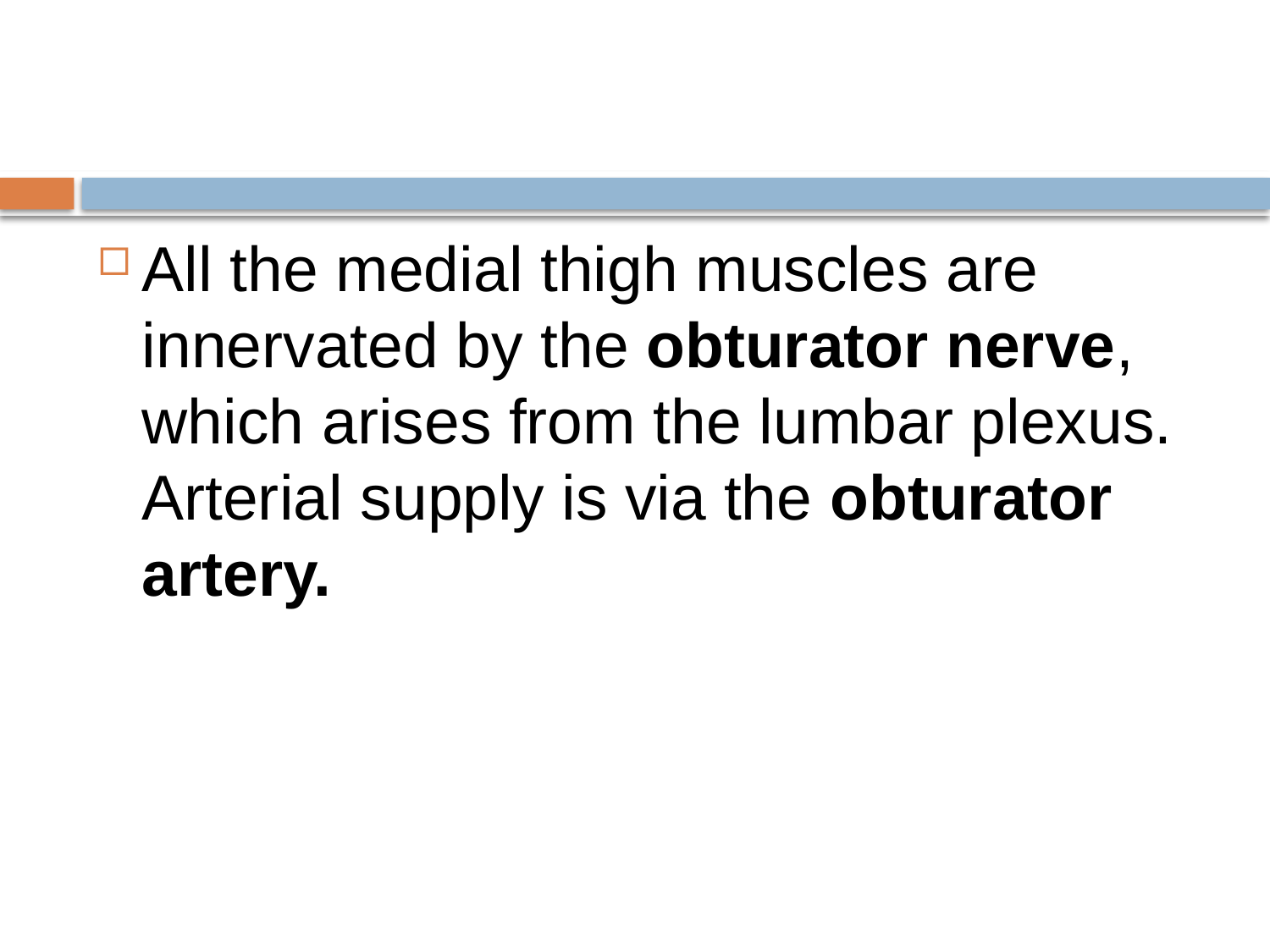

#
All the medial thigh muscles are innervated by the obturator nerve, which arises from the lumbar plexus. Arterial supply is via the obturator artery.